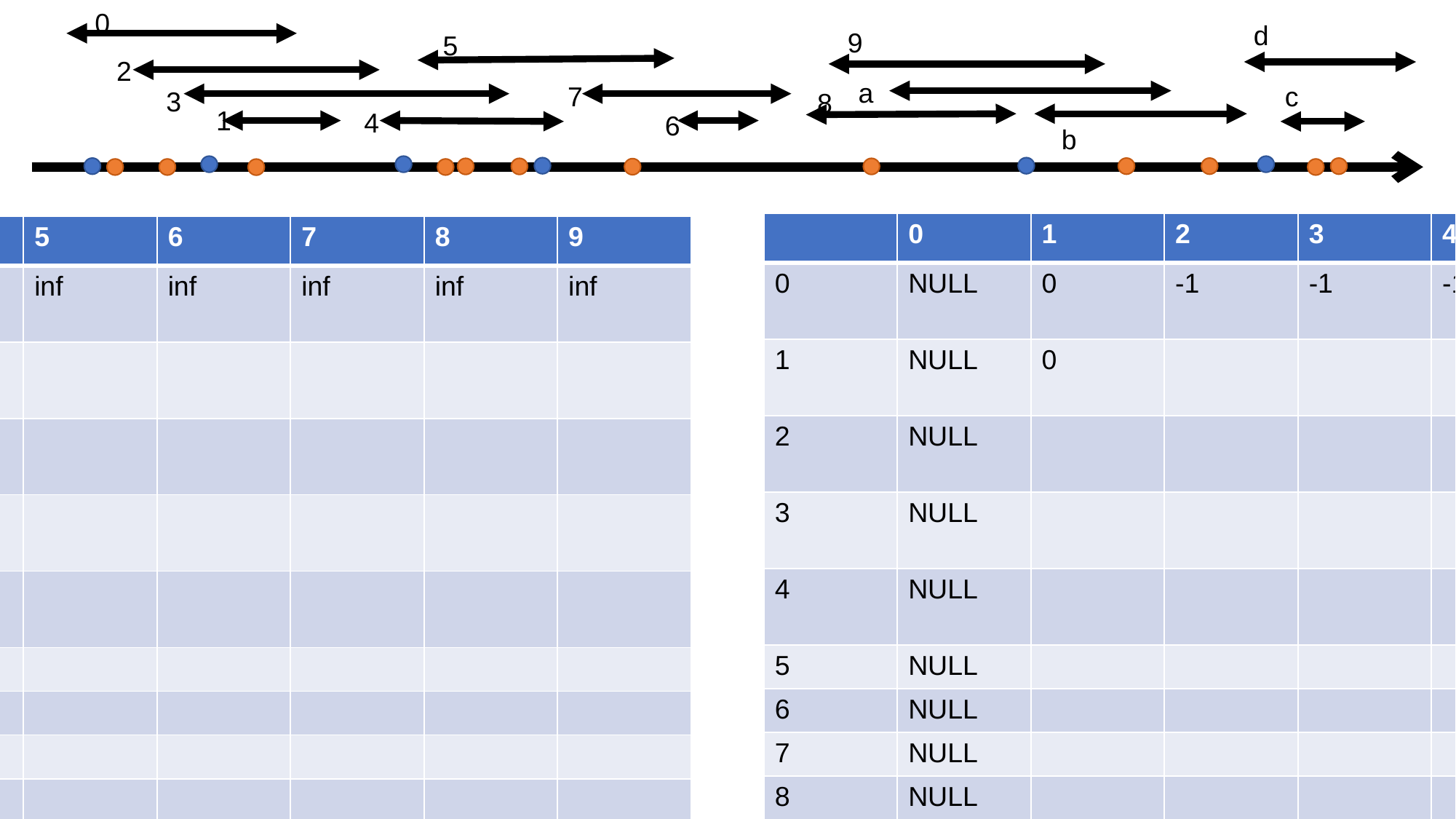

0
d
9
5
2
a
c
7
3
8
1
4
6
b

|  | 0 | 1 | 2 | 3 | 4 | 5 | 6 | 7 | 8 | 9 |
| --- | --- | --- | --- | --- | --- | --- | --- | --- | --- | --- |
| 0 | NULL | 0 | -1 | -1 | -1 | -1 | -1 | -1 | -1 | -1 |
| 1 | NULL | 0 |  |  |  |  |  |  |  |  |
| 2 | NULL |  |  |  |  |  |  |  |  |  |
| 3 | NULL |  |  |  |  |  |  |  |  |  |
| 4 | NULL |  |  |  |  |  |  |  |  |  |
| 5 | NULL |  |  |  |  |  |  |  |  |  |
| 6 | NULL |  |  |  |  |  |  |  |  |  |
| 7 | NULL |  |  |  |  |  |  |  |  |  |
| 8 | NULL |  |  |  |  |  |  |  |  |  |
| 9 | NULL |  |  |  |  |  |  |  |  |  |
| a | NULL |  |  |  |  |  |  |  |  |  |
| b | NULL |  |  |  |  |  |  |  |  |  |
| c | NULL |  |  |  |  |  |  |  |  |  |
| d | NULL |  |  |  |  |  |  |  |  |  |
|  | 0 | 1 | 2 | 3 | 4 | 5 | 6 | 7 | 8 | 9 |
| --- | --- | --- | --- | --- | --- | --- | --- | --- | --- | --- |
| 0 | 0 | 1 | inf | inf | inf | inf | inf | inf | inf | inf |
| 1 | 0 | 1 |  |  |  |  |  |  |  |  |
| 2 | 0 |  |  |  |  |  |  |  |  |  |
| 3 | 0 |  |  |  |  |  |  |  |  |  |
| 4 | 0 |  |  |  |  |  |  |  |  |  |
| 5 | 0 |  |  |  |  |  |  |  |  |  |
| 6 | 0 |  |  |  |  |  |  |  |  |  |
| 7 | 0 |  |  |  |  |  |  |  |  |  |
| 8 | 0 |  |  |  |  |  |  |  |  |  |
| 9 | 0 |  |  |  |  |  |  |  |  |  |
| a | 0 |  |  |  |  |  |  |  |  |  |
| b | 0 |  |  |  |  |  |  |  |  |  |
| c | 0 |  |  |  |  |  |  |  |  |  |
| d | 0 |  |  |  |  |  |  |  |  |  |